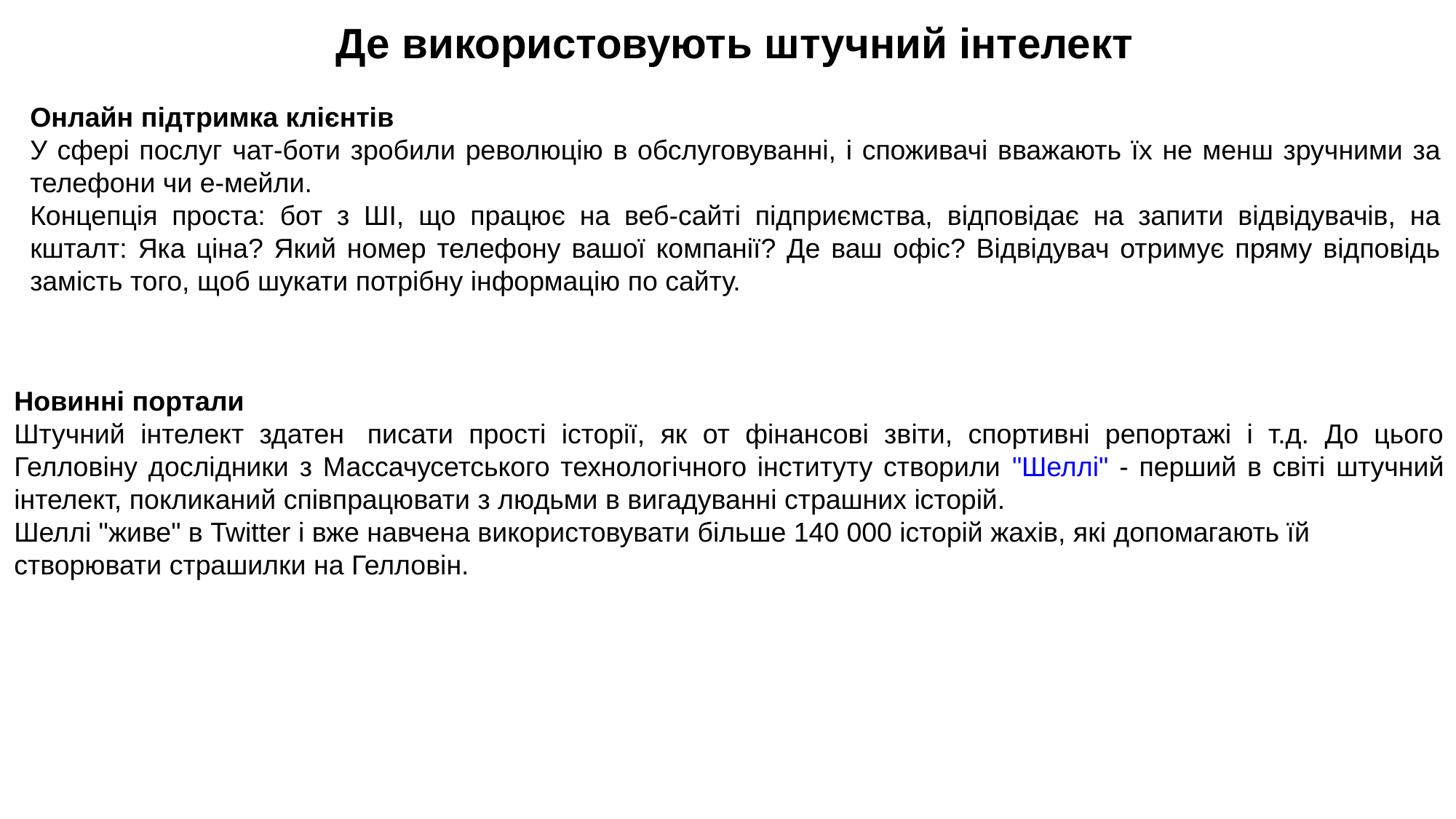

Де використовують штучний інтелект
Онлайн підтримка клієнтів
У сфері послуг чат-боти зробили революцію в обслуговуванні, і споживачі вважають їх не менш зручними за телефони чи е-мейли.
Концепція проста: бот з ШI, що працює на веб-сайті підприємства, відповідає на запити відвідувачів, на кшталт: Яка ціна? Який номер телефону вашої компанії? Де ваш офіс? Відвідувач отримує пряму відповідь замість того, щоб шукати потрібну інформацію по сайту.

Новинні портали
Штучний інтелект здатен  писати прості історії, як от фінансові звіти, спортивні репортажі і т.д. До цього Гелловіну дослідники з Массачусетського технологічного інституту створили "Шеллі" - перший в світі штучний інтелект, покликаний співпрацювати з людьми в вигадуванні страшних історій.
Шеллі "живе" в Twitter і вже навчена використовувати більше 140 000 історій жахів, які допомагають їй створювати страшилки на Гелловін.